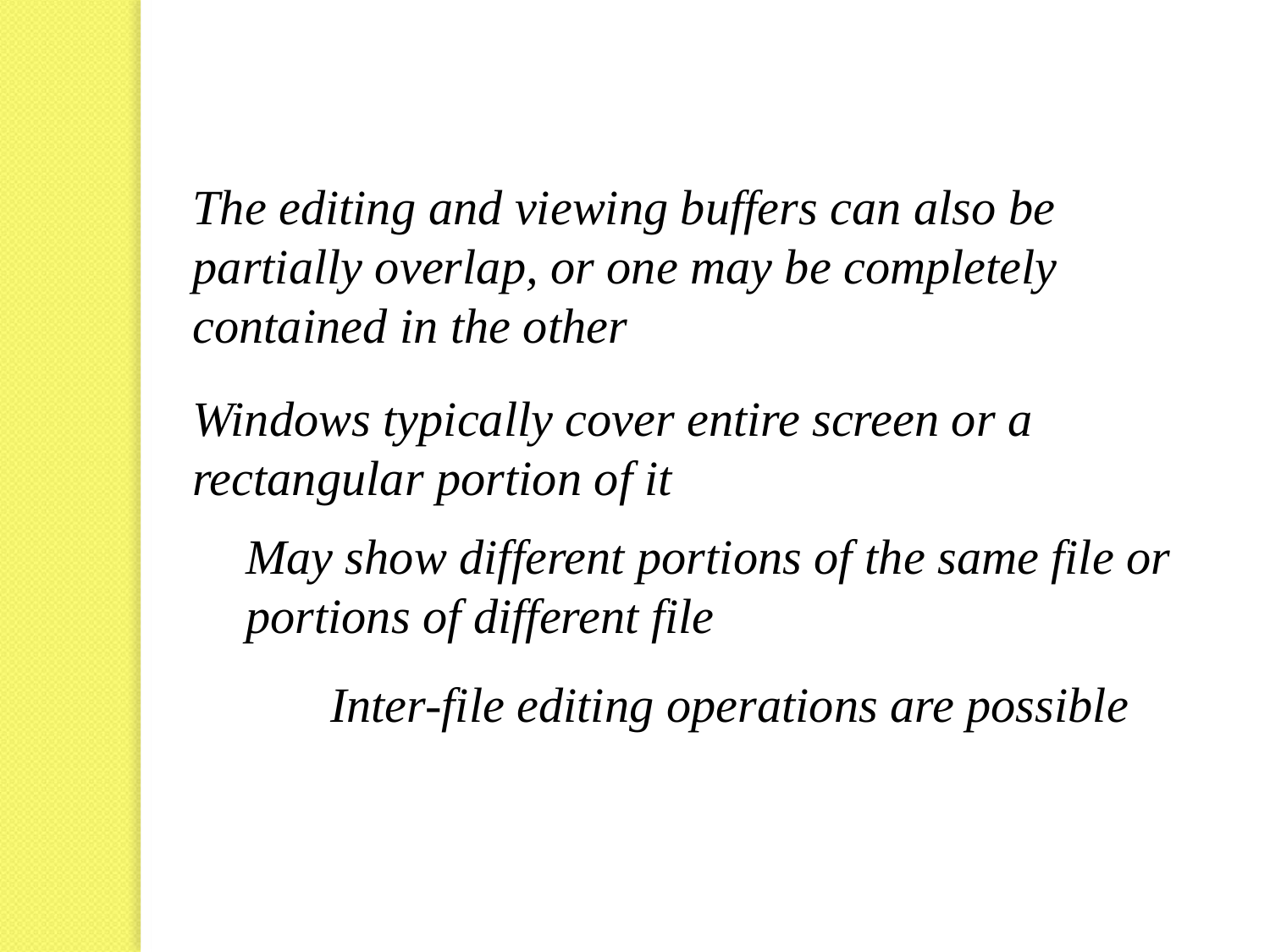

The editing and viewing buffers can also be partially overlap, or one may be completely contained in the other
Windows typically cover entire screen or a rectangular portion of it
May show different portions of the same file or portions of different file
Inter-file editing operations are possible